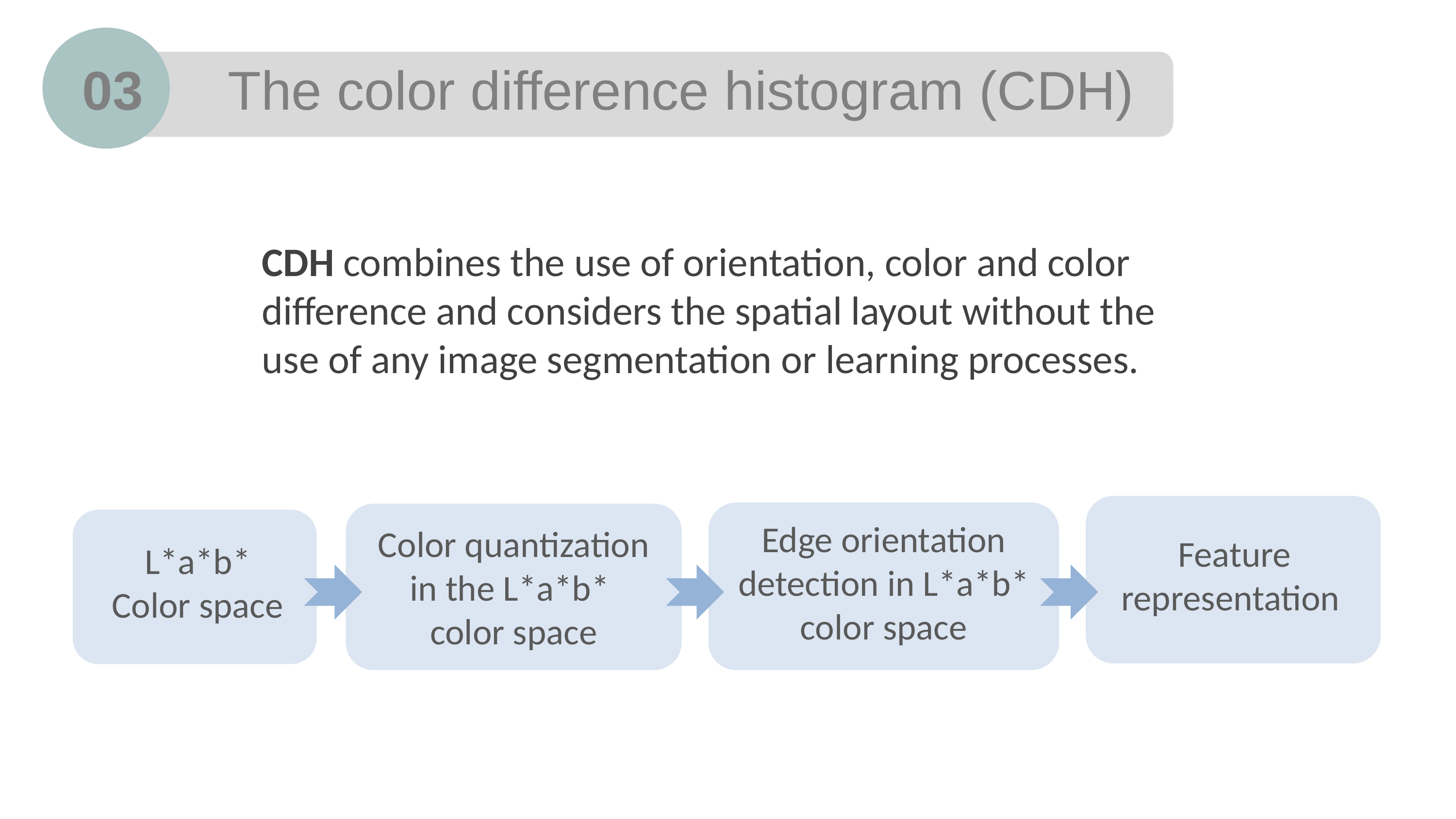

03		The color difference histogram (CDH)
CDH combines the use of orientation, color and color difference and considers the spatial layout without the use of any image segmentation or learning processes.

Edge orientation detection in L*a*b* color space
Color quantization in the L*a*b*
color space
 Feature representation
L*a*b* Color space